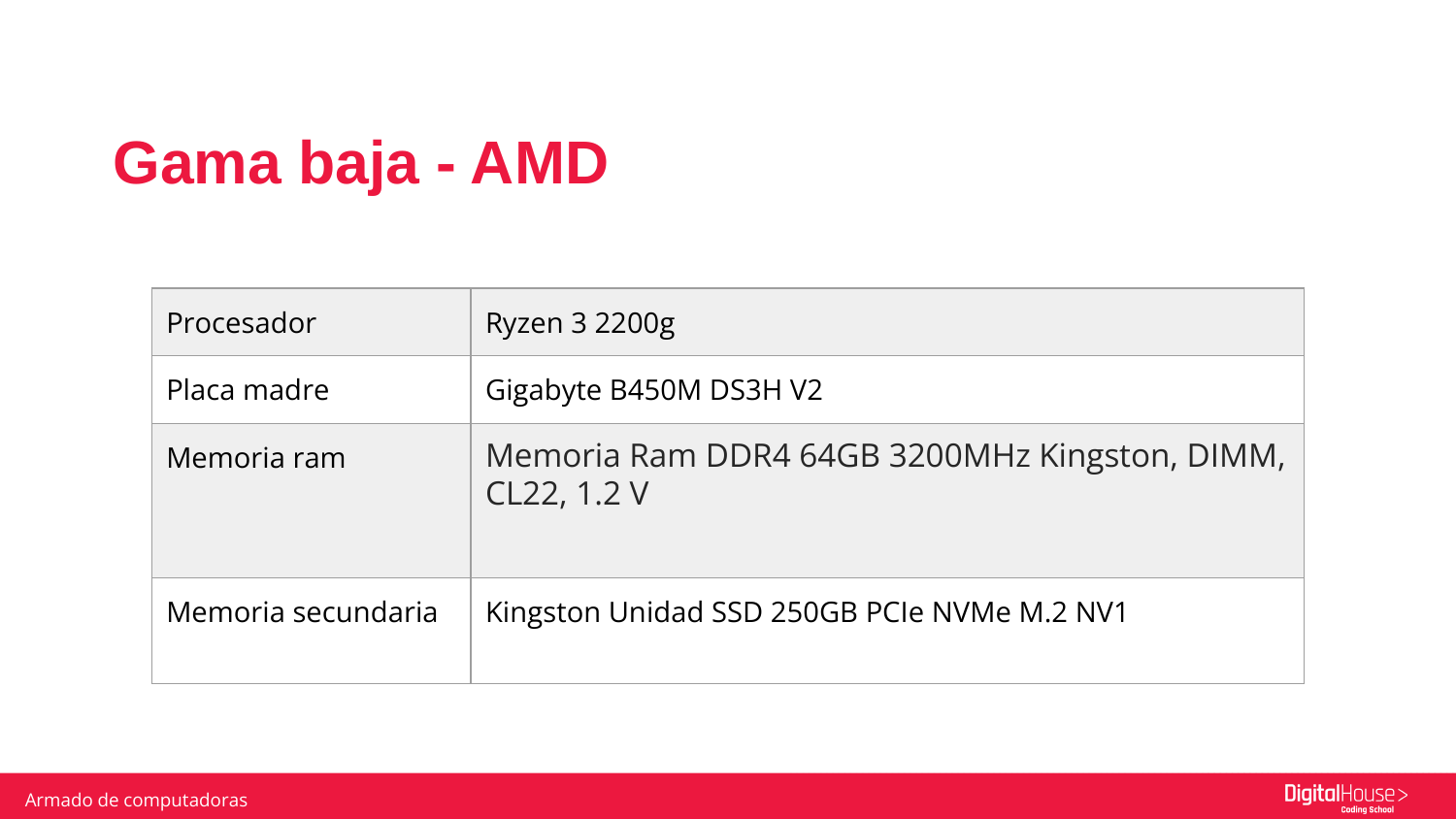

Gama baja - AMD

| Procesador | Ryzen 3 2200g |
| --- | --- |
| Placa madre | Gigabyte B450M DS3H V2 |
| Memoria ram | Memoria Ram DDR4 64GB 3200MHz Kingston, DIMM, CL22, 1.2 V |
| Memoria secundaria | Kingston Unidad SSD 250GB PCIe NVMe M.2 NV1 |